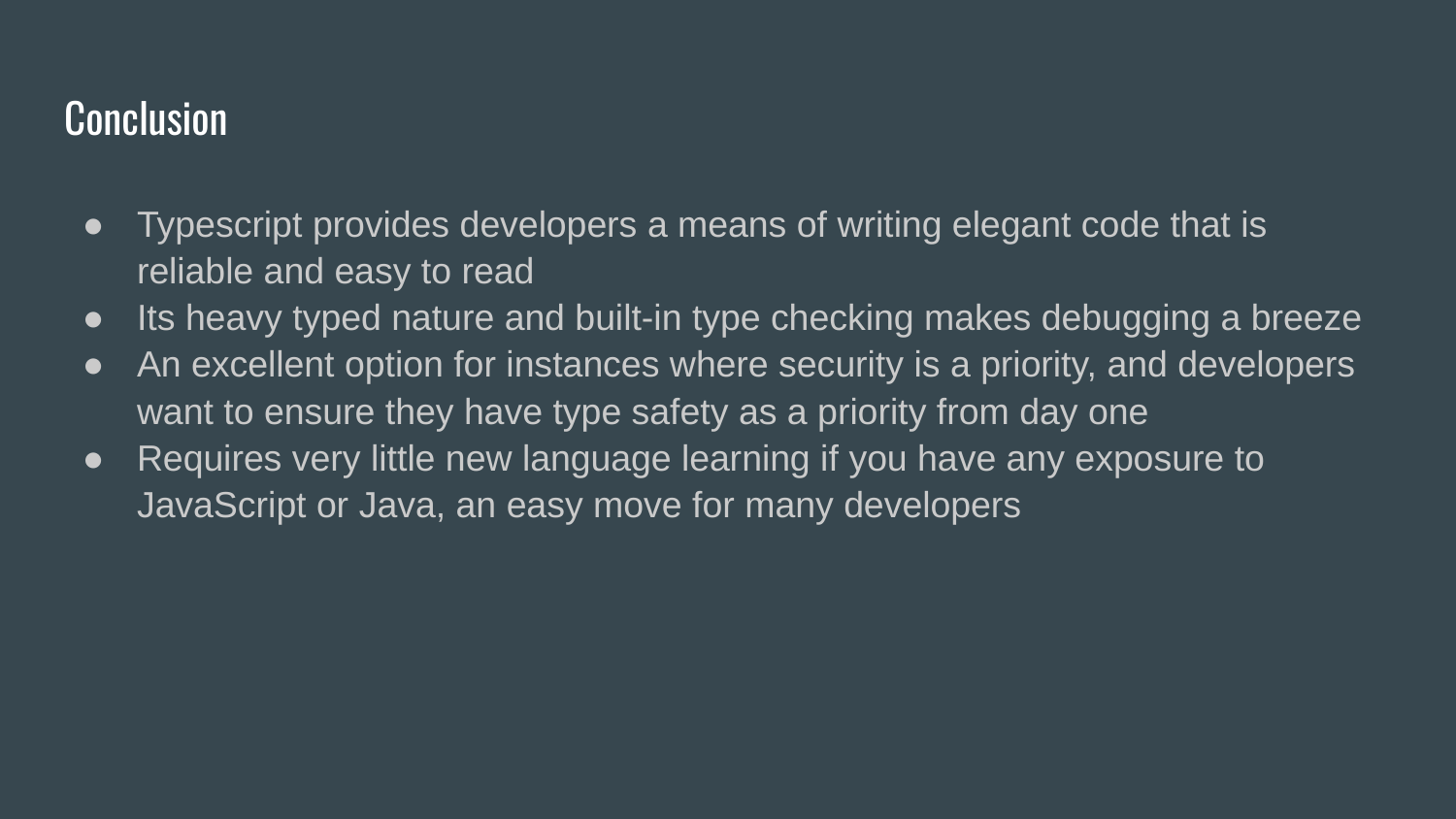

# Conclusion

Typescript provides developers a means of writing elegant code that is reliable and easy to read
Its heavy typed nature and built-in type checking makes debugging a breeze
An excellent option for instances where security is a priority, and developers want to ensure they have type safety as a priority from day one
Requires very little new language learning if you have any exposure to JavaScript or Java, an easy move for many developers